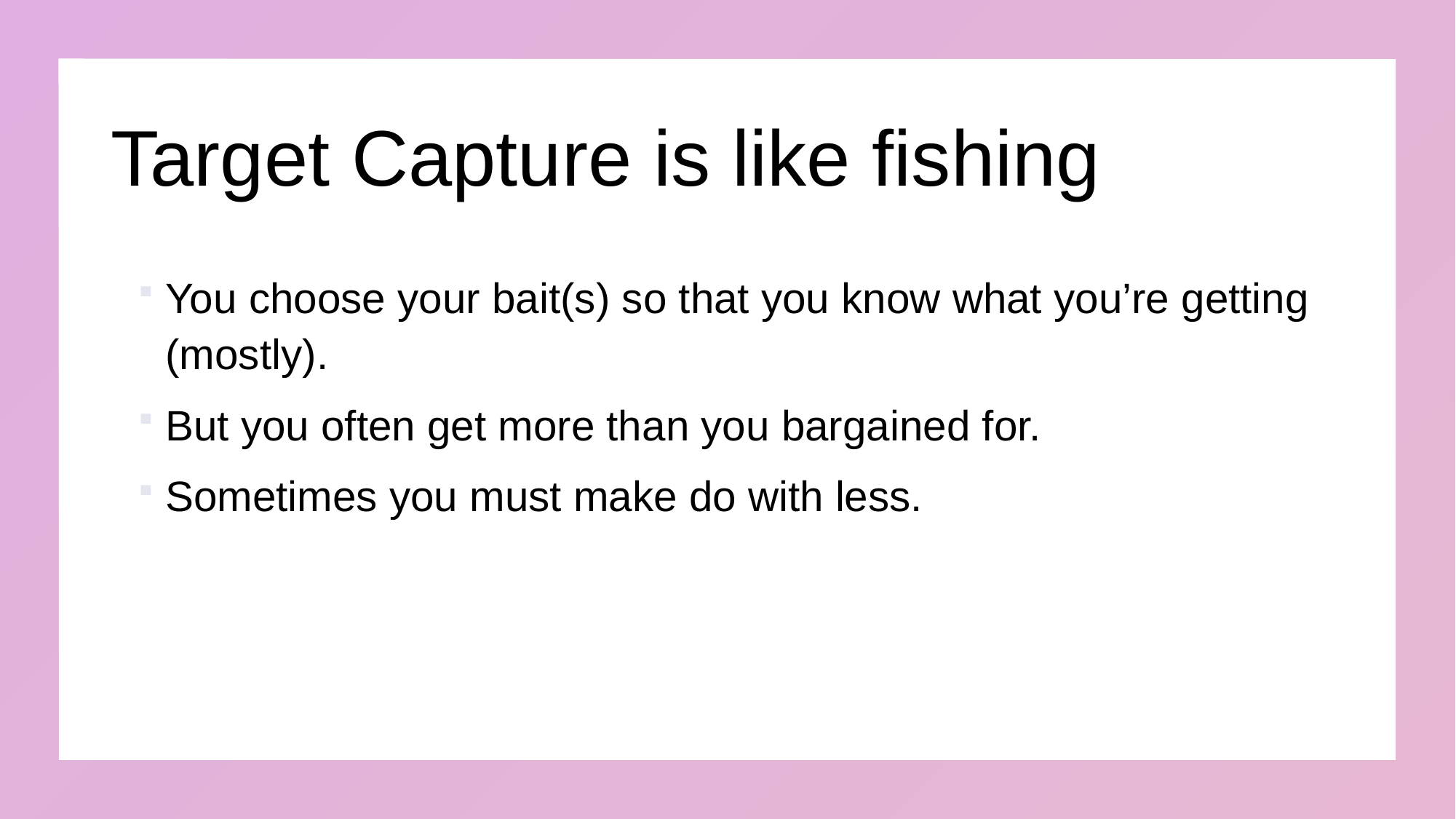

# Target Capture is like fishing
You choose your bait(s) so that you know what you’re getting (mostly).
But you often get more than you bargained for.
Sometimes you must make do with less.